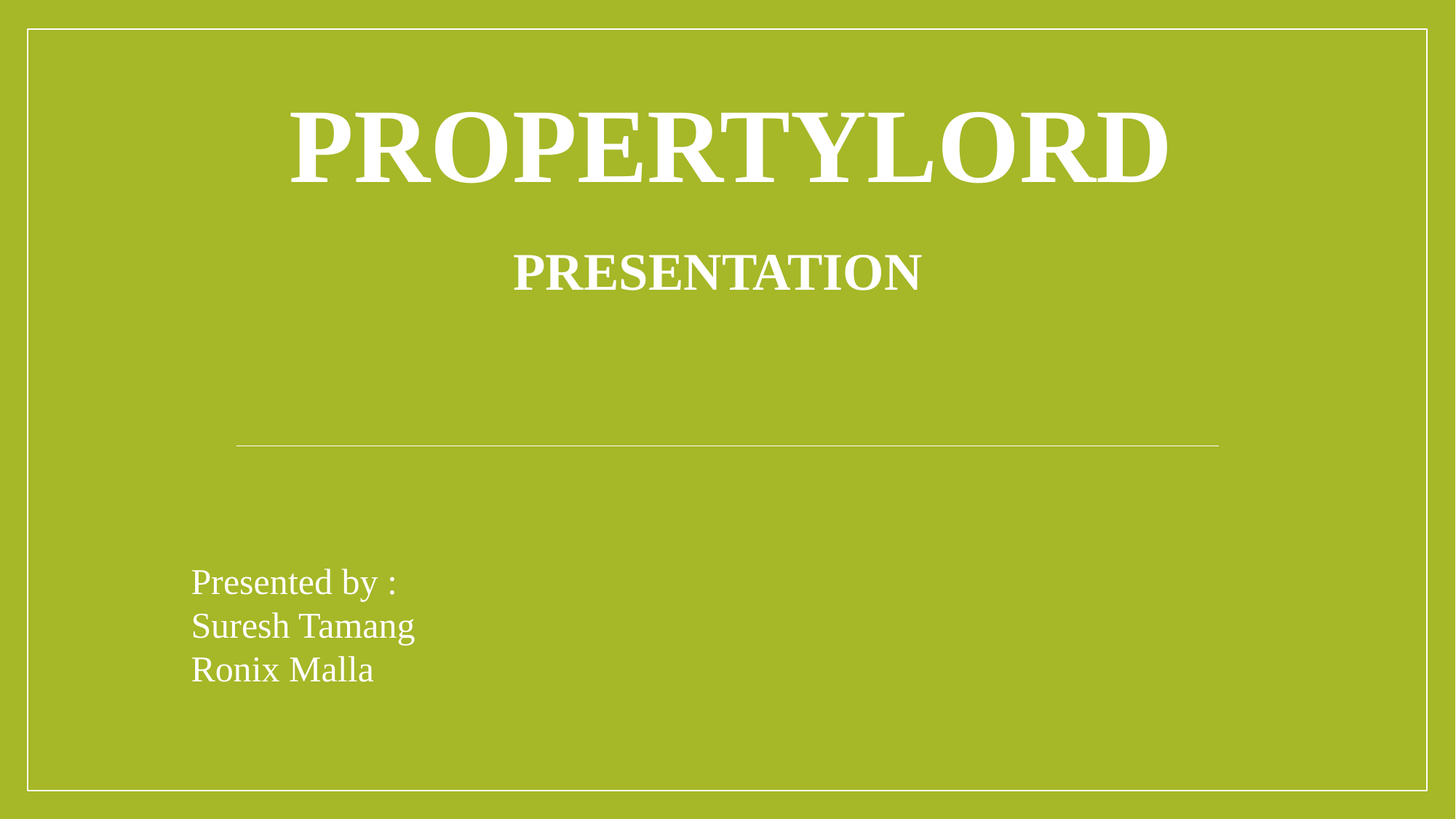

# Propertylord Presentation
Presented by :
Suresh Tamang
Ronix Malla